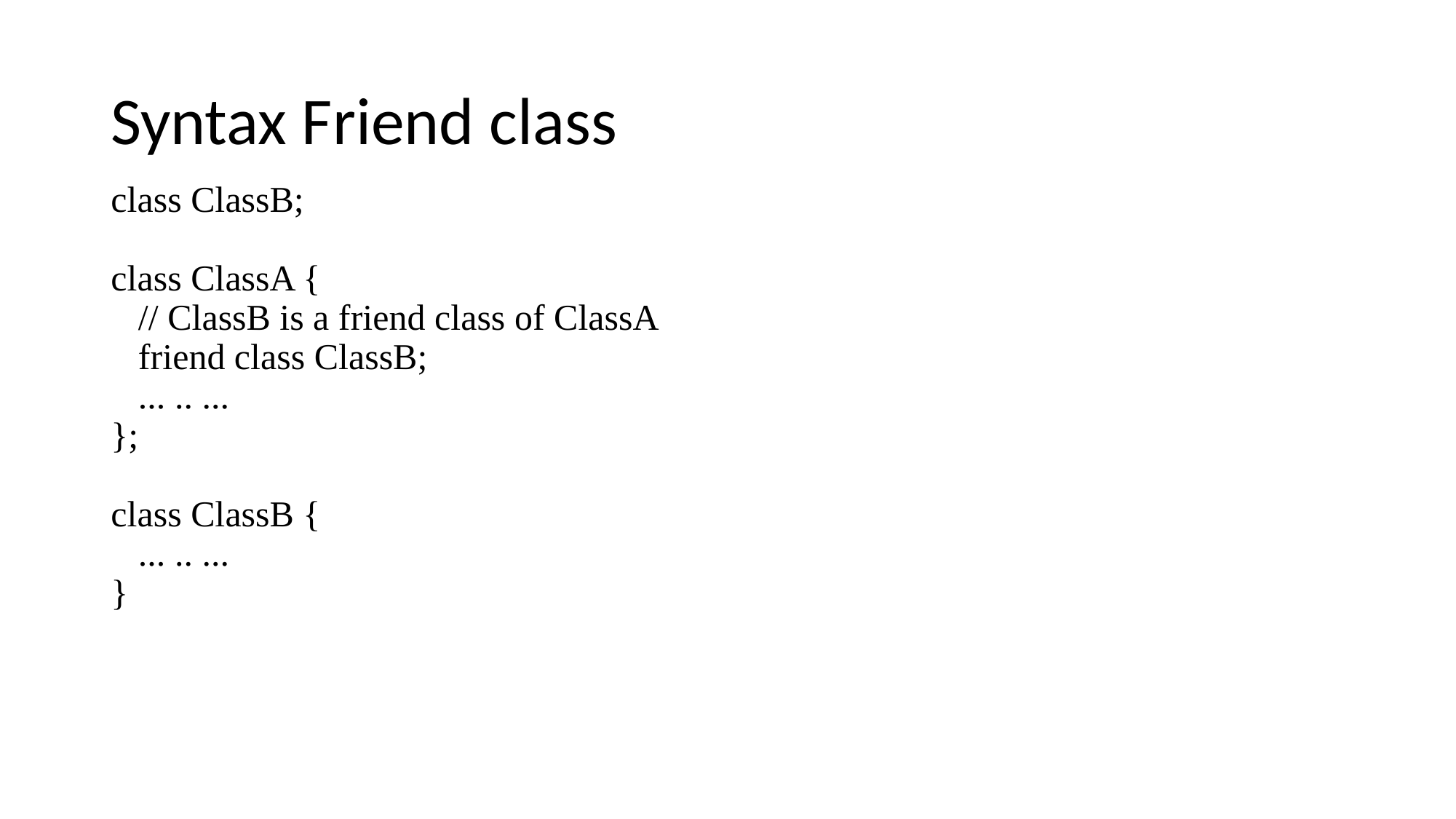

# Syntax Friend class
class ClassB;

class ClassA {
   // ClassB is a friend class of ClassA
   friend class ClassB;
   ... .. ...
};

class ClassB {
   ... .. ...
}